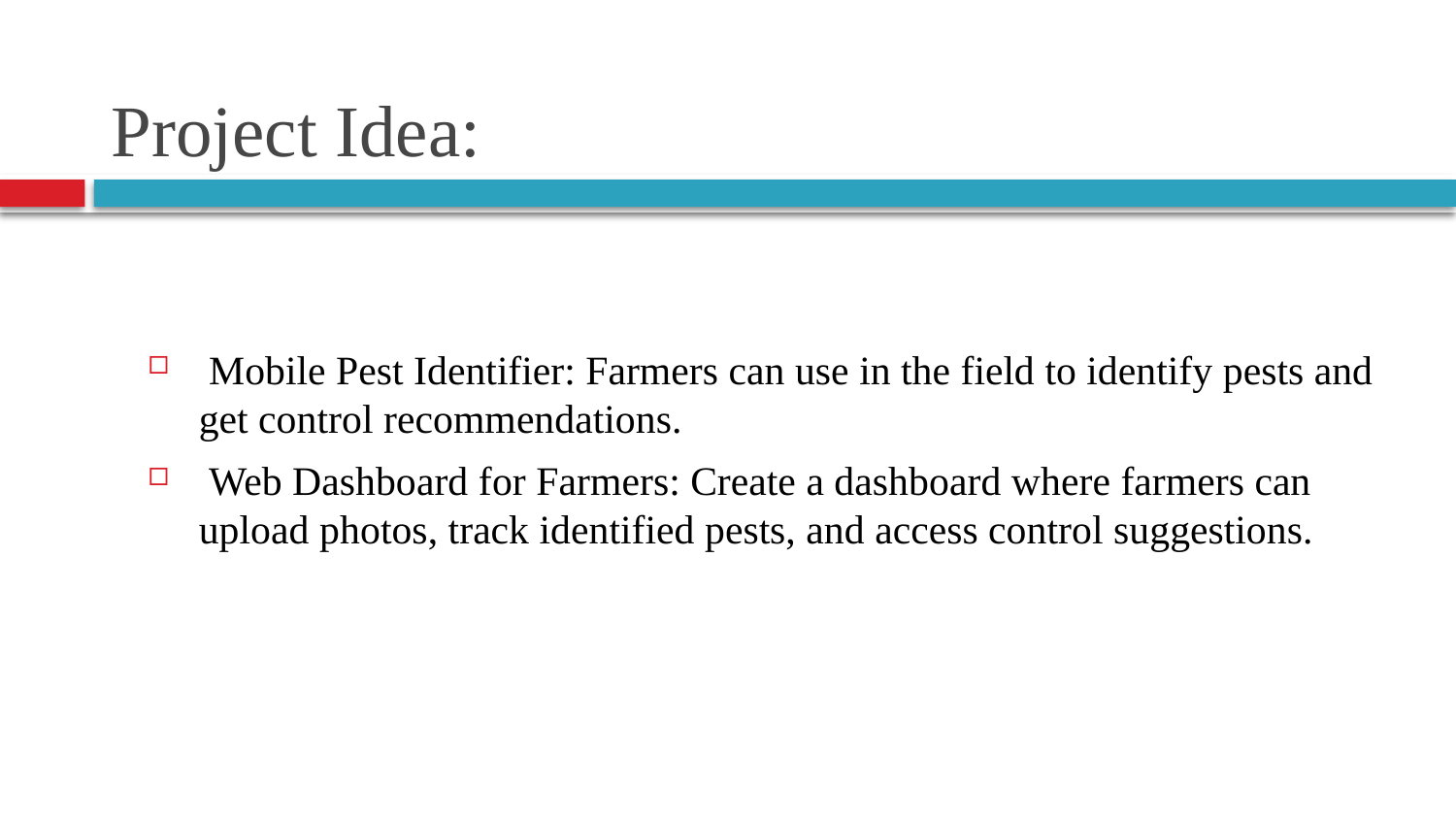

# Project Idea:
 Mobile Pest Identifier: Farmers can use in the field to identify pests and get control recommendations.
 Web Dashboard for Farmers: Create a dashboard where farmers can upload photos, track identified pests, and access control suggestions.